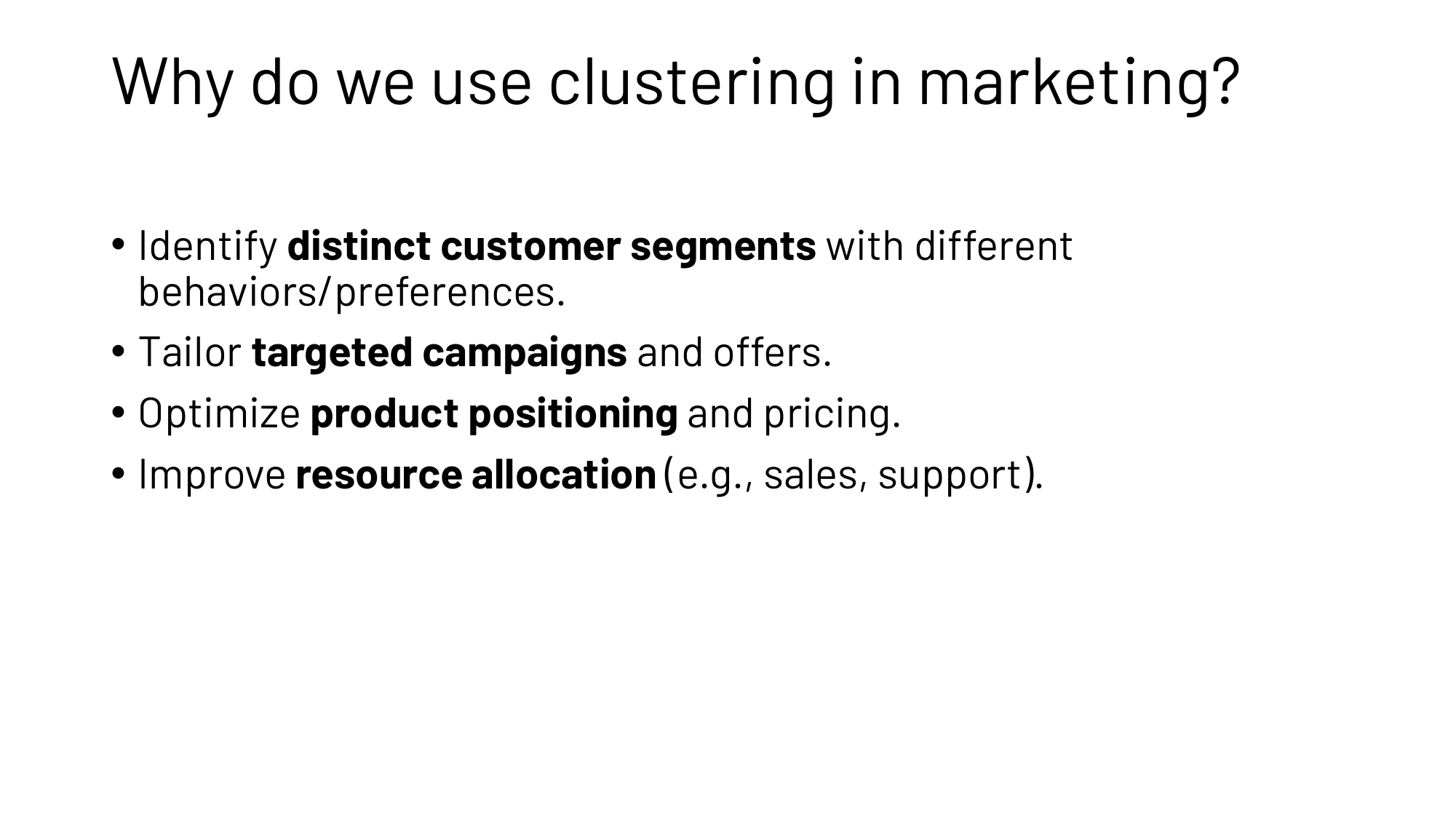

# Why do we use clustering in marketing?
Identify distinct customer segments with different behaviors/preferences.
Tailor targeted campaigns and offers.
Optimize product positioning and pricing.
Improve resource allocation (e.g., sales, support).